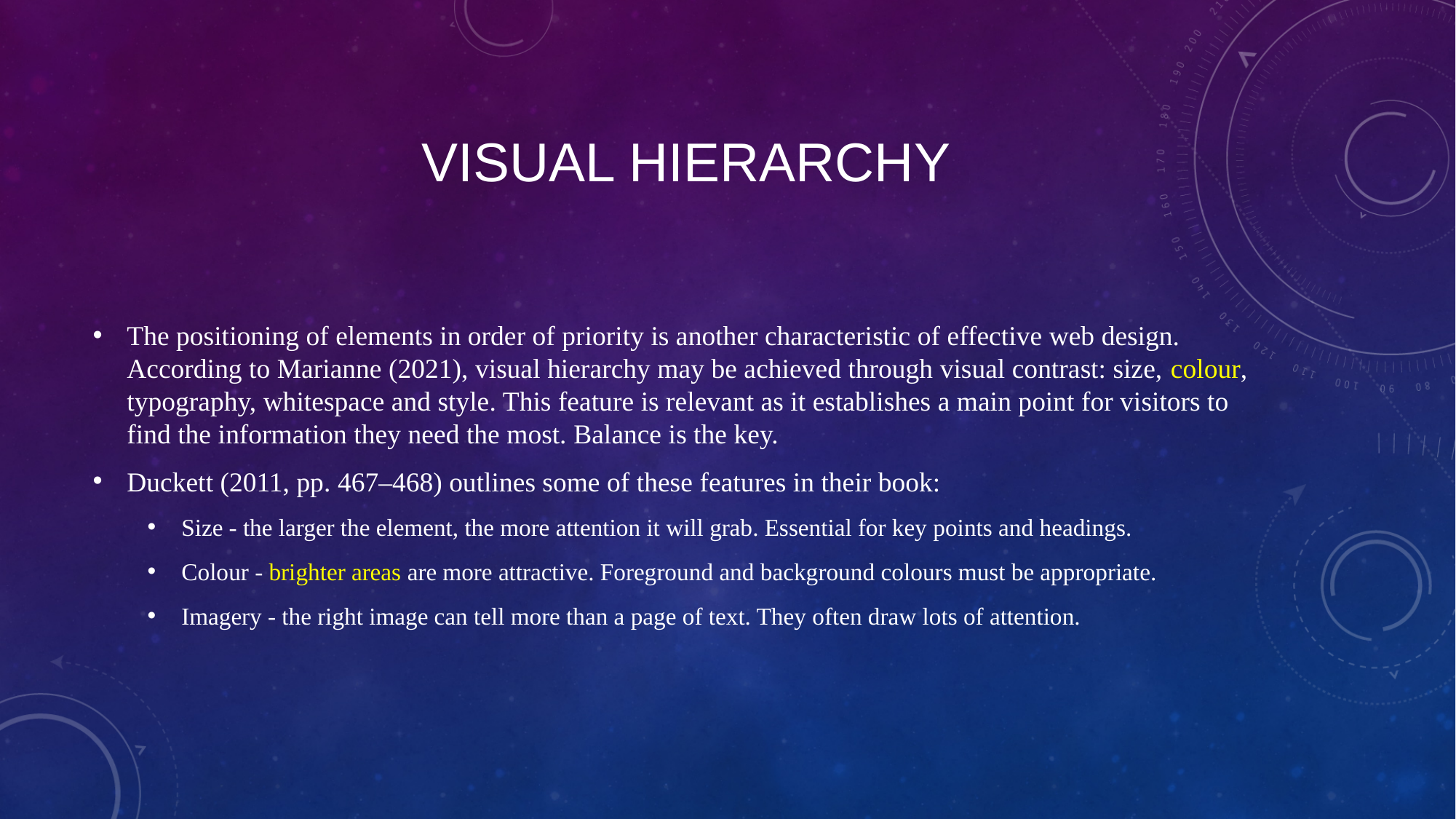

# Visual Hierarchy
The positioning of elements in order of priority is another characteristic of effective web design. According to Marianne (2021), visual hierarchy may be achieved through visual contrast: size, colour, typography, whitespace and style. This feature is relevant as it establishes a main point for visitors to find the information they need the most. Balance is the key.
Duckett (2011, pp. 467–468) outlines some of these features in their book:
Size - the larger the element, the more attention it will grab. Essential for key points and headings.
Colour - brighter areas are more attractive. Foreground and background colours must be appropriate.
Imagery - the right image can tell more than a page of text. They often draw lots of attention.